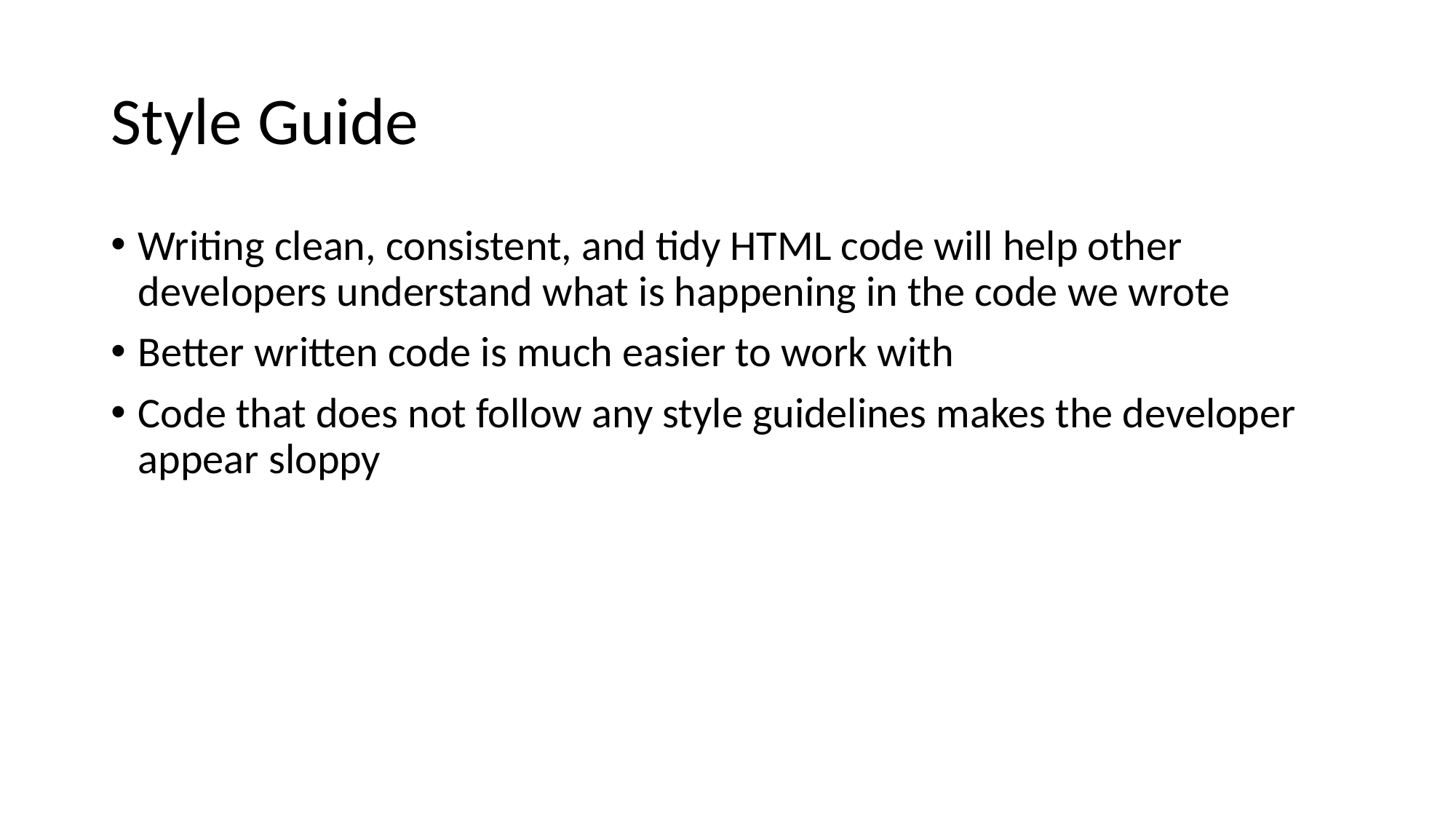

# Style Guide
Writing clean, consistent, and tidy HTML code will help other developers understand what is happening in the code we wrote
Better written code is much easier to work with
Code that does not follow any style guidelines makes the developer appear sloppy